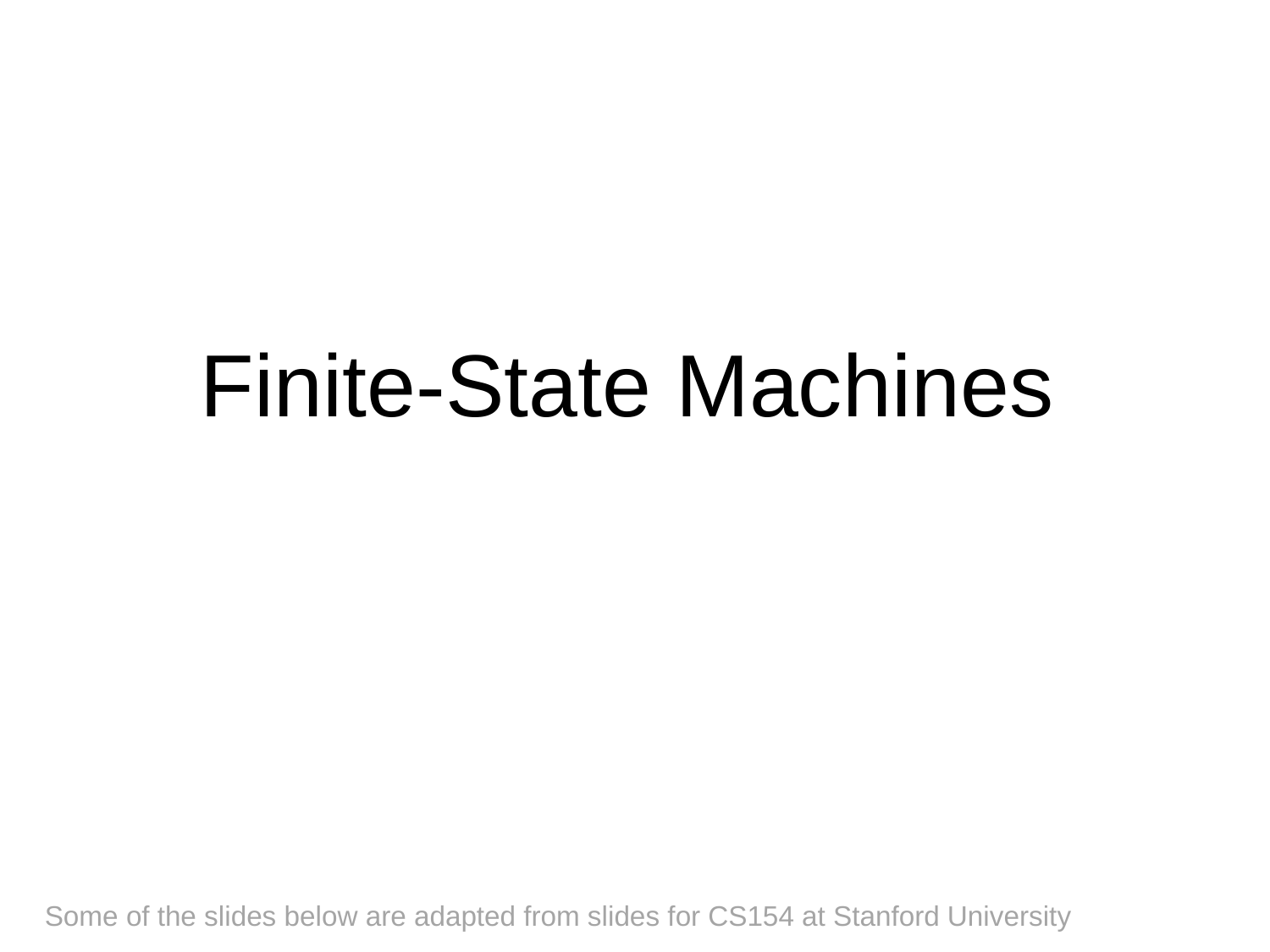

# Finite-State Machines
Some of the slides below are adapted from slides for CS154 at Stanford University